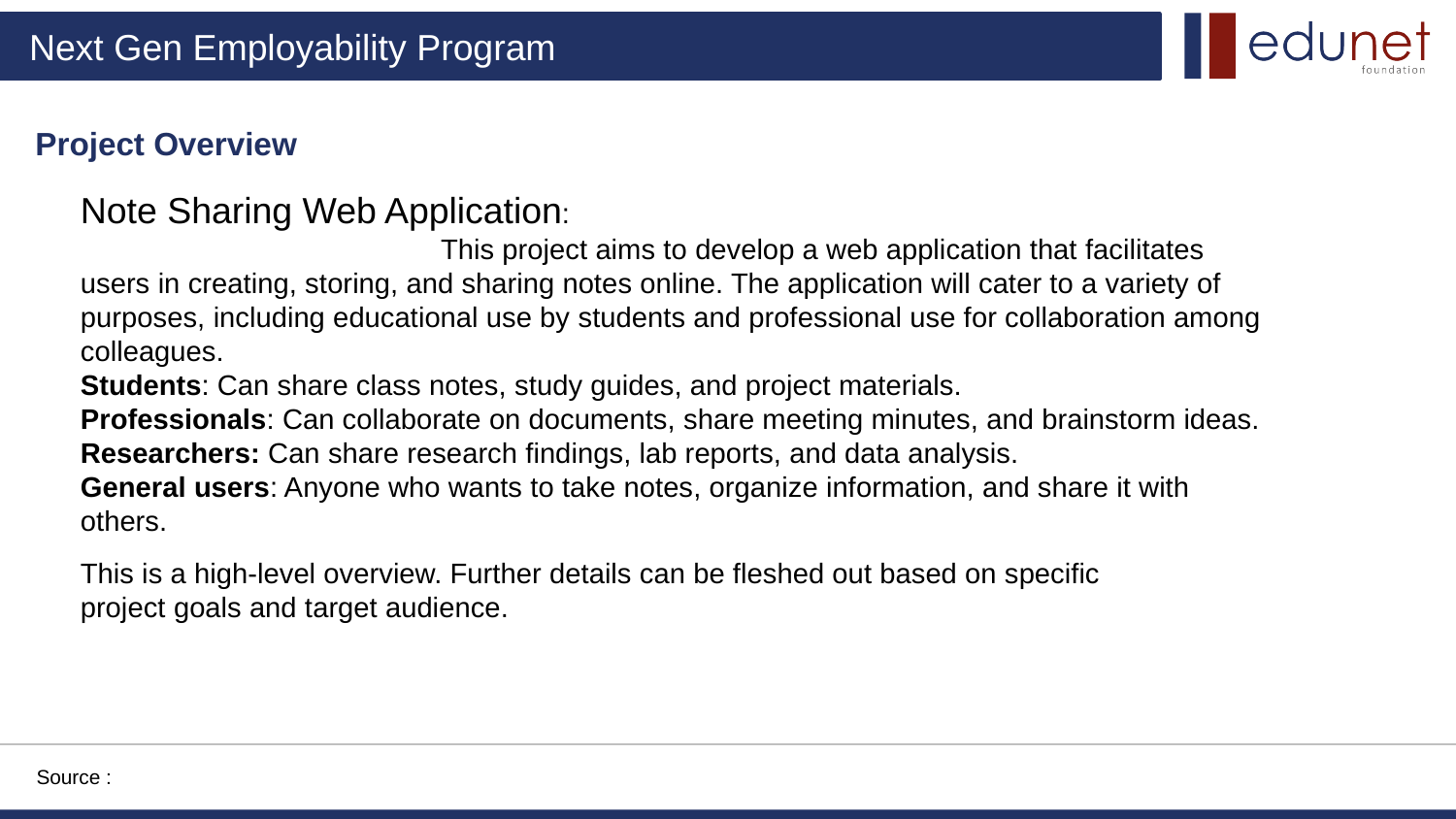

Project Overview
Note Sharing Web Application:
                                             This project aims to develop a web application that facilitates users in creating, storing, and sharing notes online. The application will cater to a variety of purposes, including educational use by students and professional use for collaboration among colleagues.
Students: Can share class notes, study guides, and project materials.
Professionals: Can collaborate on documents, share meeting minutes, and brainstorm ideas.
Researchers: Can share research findings, lab reports, and data analysis.
General users: Anyone who wants to take notes, organize information, and share it with others.
This is a high-level overview. Further details can be fleshed out based on specific project goals and target audience.
Source :